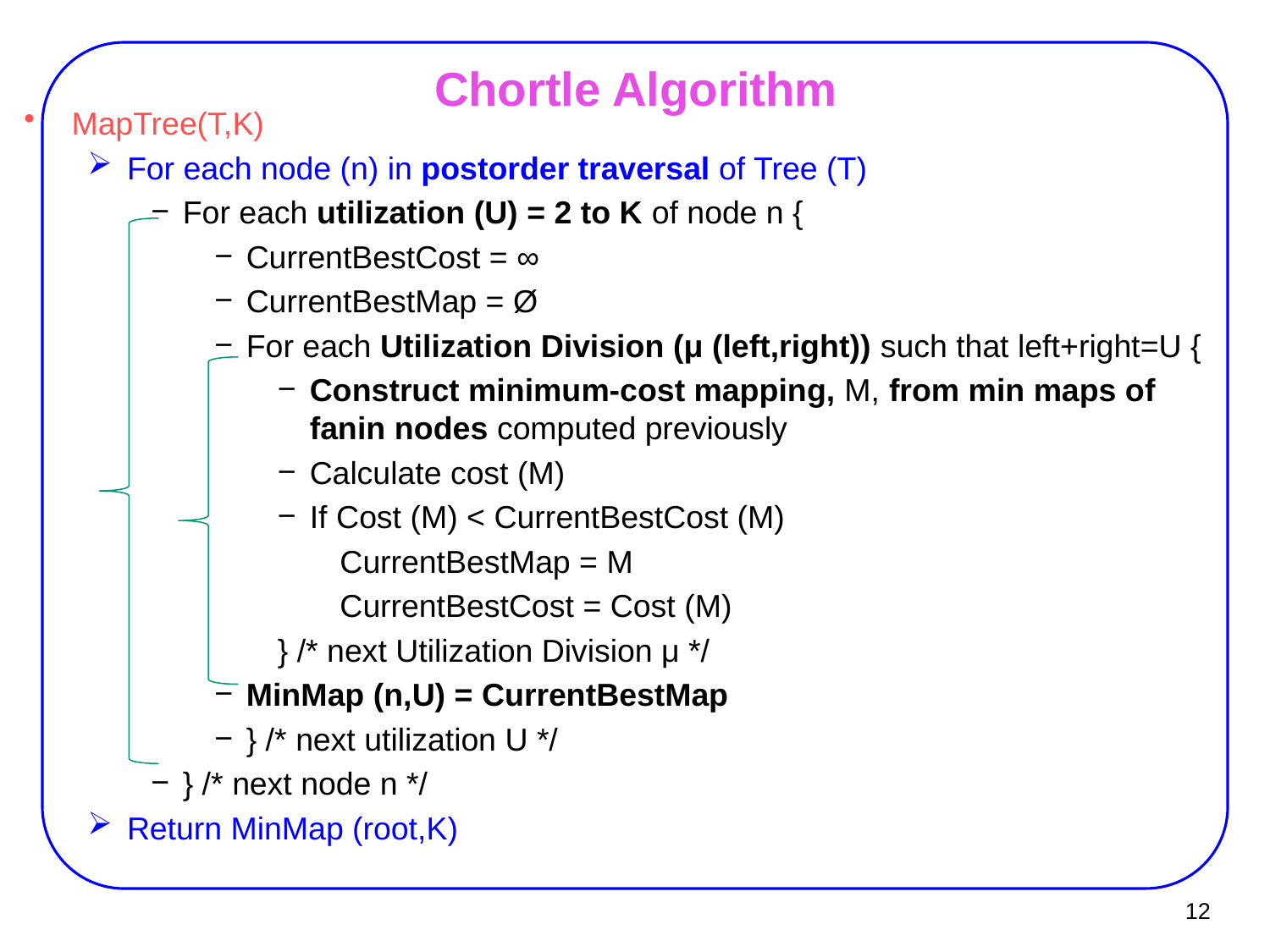

# Chortle Algorithm
MapTree(T,K)
For each node (n) in postorder traversal of Tree (T)
For each utilization (U) = 2 to K of node n {
CurrentBestCost = ∞
CurrentBestMap = Ø
For each Utilization Division (μ (left,right)) such that left+right=U {
Construct minimum-cost mapping, M, from min maps of fanin nodes computed previously
Calculate cost (M)
If Cost (M) < CurrentBestCost (M)
       CurrentBestMap = M
       CurrentBestCost = Cost (M)
} /* next Utilization Division μ */
MinMap (n,U) = CurrentBestMap
} /* next utilization U */
} /* next node n */
Return MinMap (root,K)

12